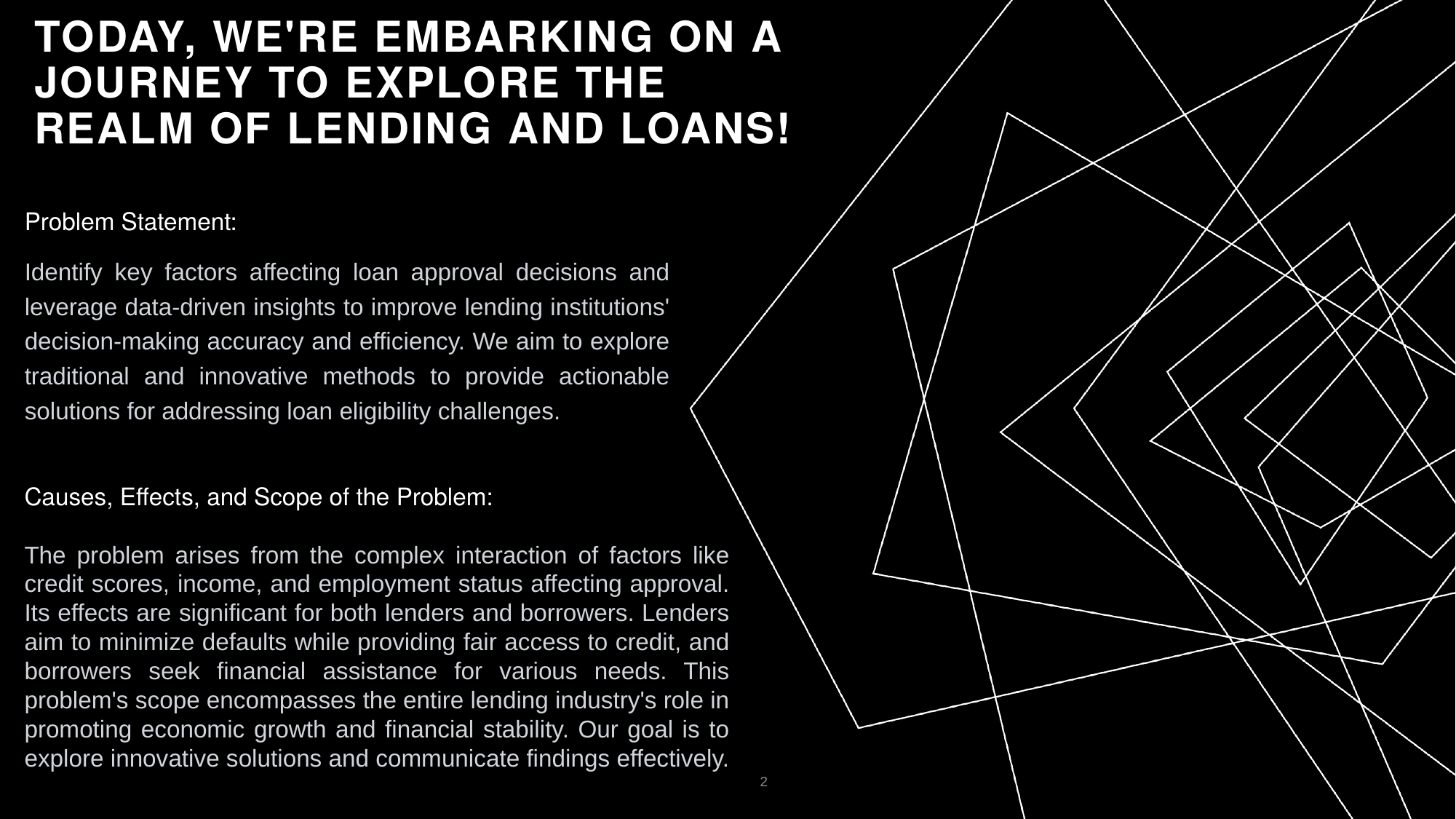

# Today, we're embarking on a journey to explore the realm of lending and loans!
Problem Statement:
Identify key factors affecting loan approval decisions and leverage data-driven insights to improve lending institutions' decision-making accuracy and efficiency. We aim to explore traditional and innovative methods to provide actionable solutions for addressing loan eligibility challenges.
Causes, Effects, and Scope of the Problem:

The problem arises from the complex interaction of factors like credit scores, income, and employment status affecting approval. Its effects are significant for both lenders and borrowers. Lenders aim to minimize defaults while providing fair access to credit, and borrowers seek financial assistance for various needs. This problem's scope encompasses the entire lending industry's role in promoting economic growth and financial stability. Our goal is to explore innovative solutions and communicate findings effectively.
2